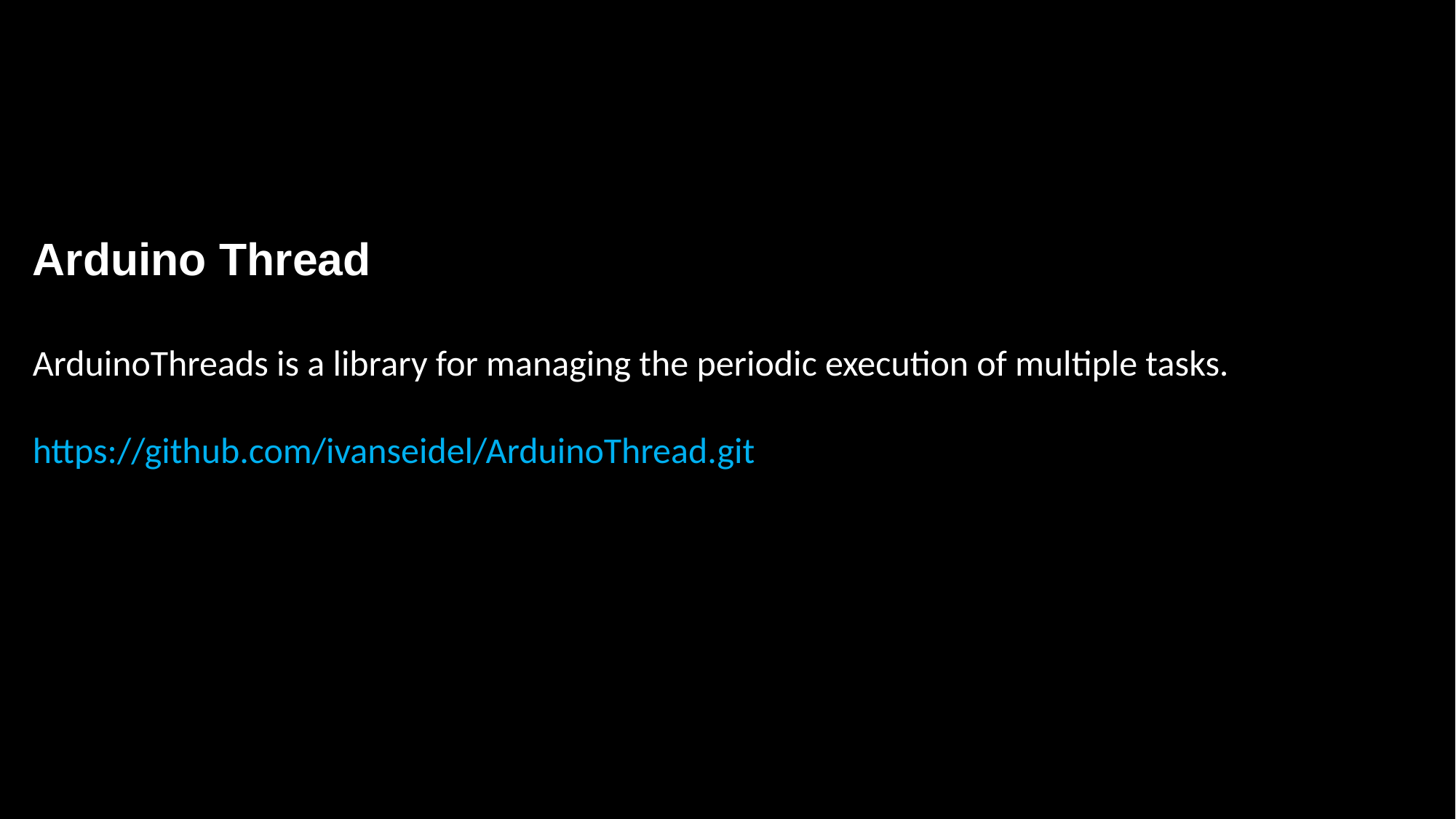

Arduino Thread

ArduinoThreads is a library for managing the periodic execution of multiple tasks.

https://github.com/ivanseidel/ArduinoThread.git